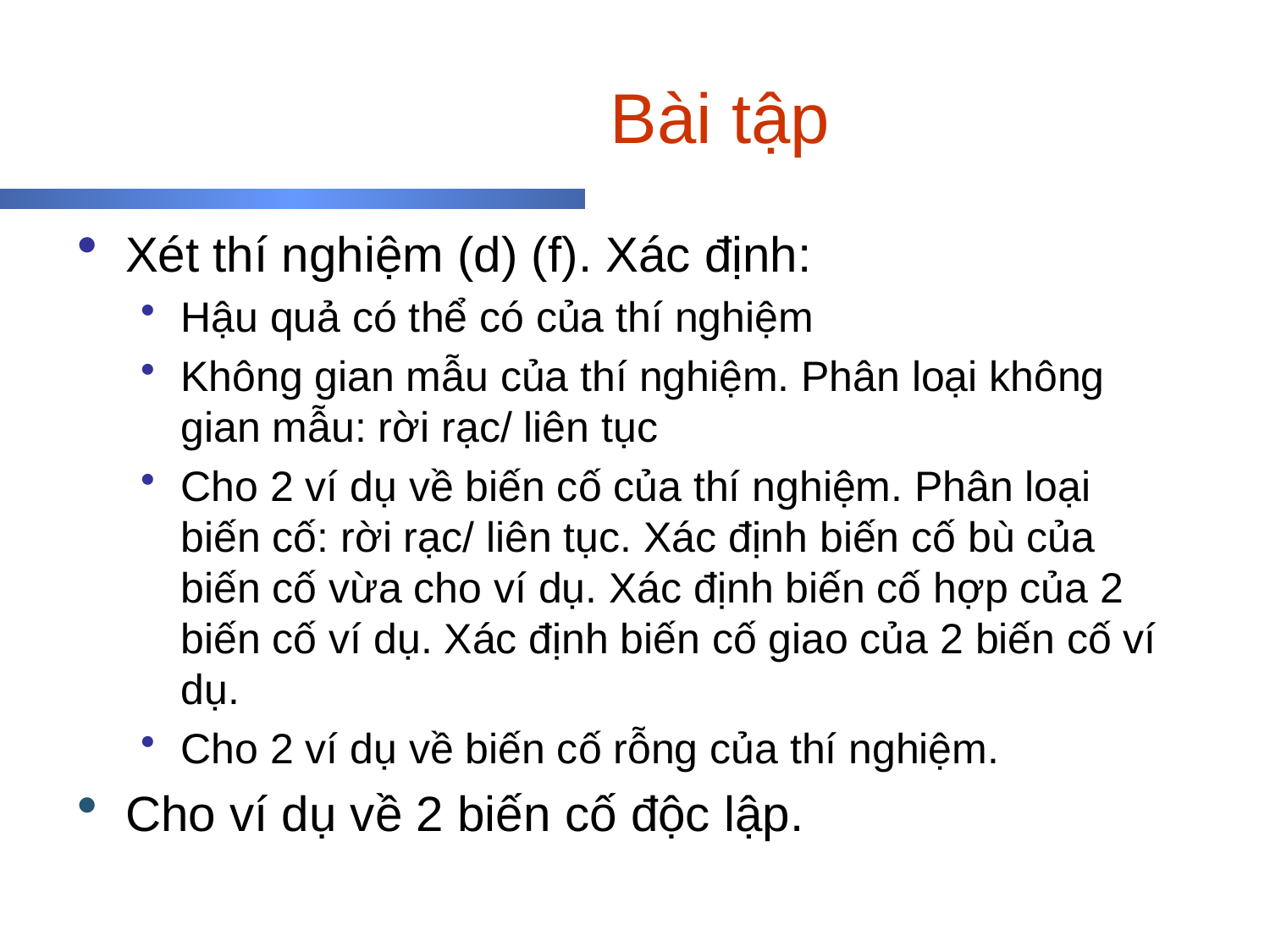

# Bài tập
Xét thí nghiệm (d) (f). Xác định:
Hậu quả có thể có của thí nghiệm
Không gian mẫu của thí nghiệm. Phân loại không gian mẫu: rời rạc/ liên tục
Cho 2 ví dụ về biến cố của thí nghiệm. Phân loại  biến cố: rời rạc/ liên tục. Xác định biến cố bù của biến cố vừa cho ví dụ. Xác định biến cố hợp của 2 biến cố ví dụ. Xác định biến cố giao của 2 biến cố ví dụ.
Cho 2 ví dụ về biến cố rỗng của thí nghiệm.
Cho ví dụ về 2 biến cố độc lập.